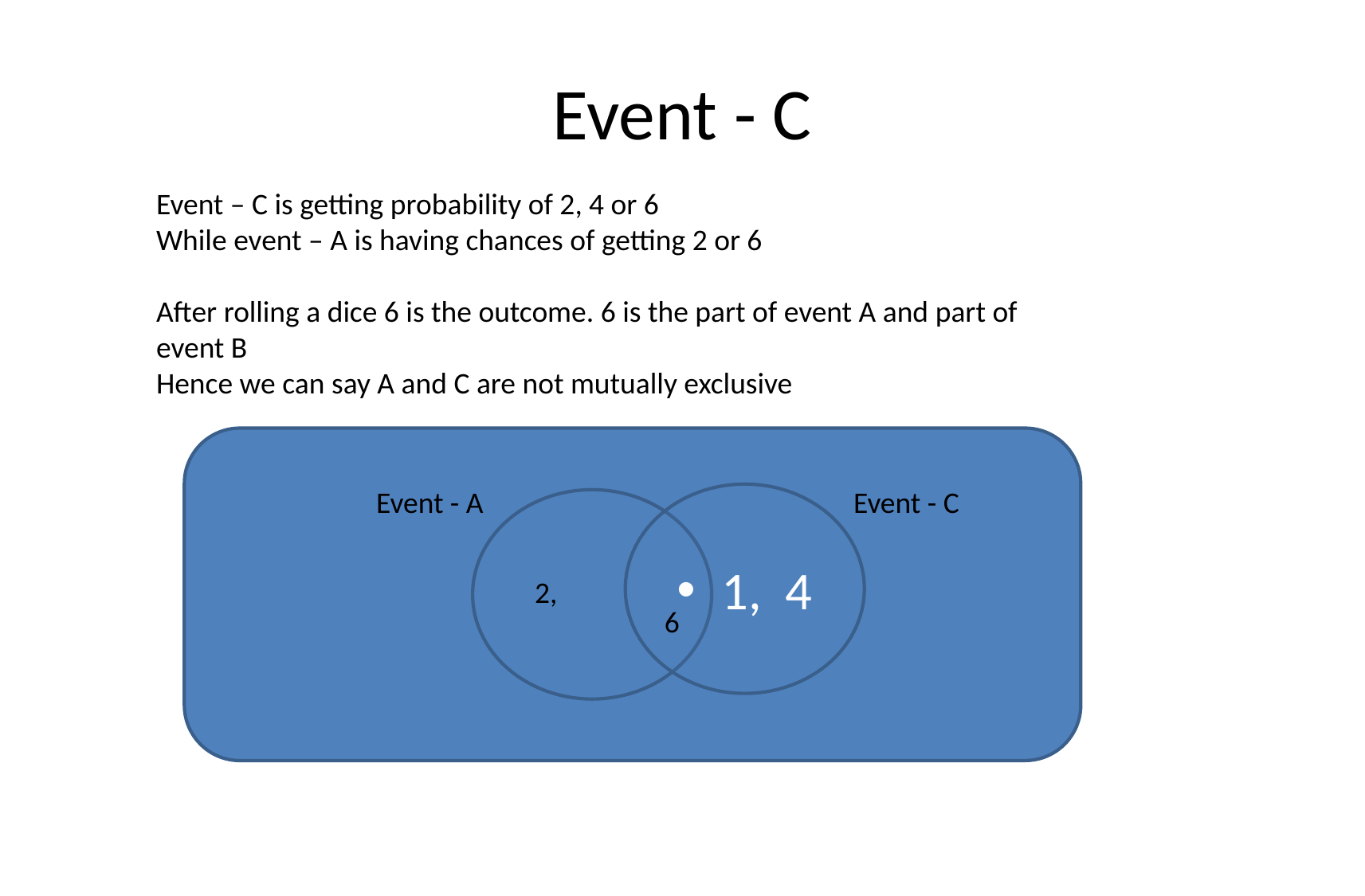

# Event - C
Event – C is getting probability of 2, 4 or 6
While event – A is having chances of getting 2 or 6

After rolling a dice 6 is the outcome. 6 is the part of event A and part of event B
Hence we can say A and C are not mutually exclusive

1,  4
Event - A
Event - C
2,
6